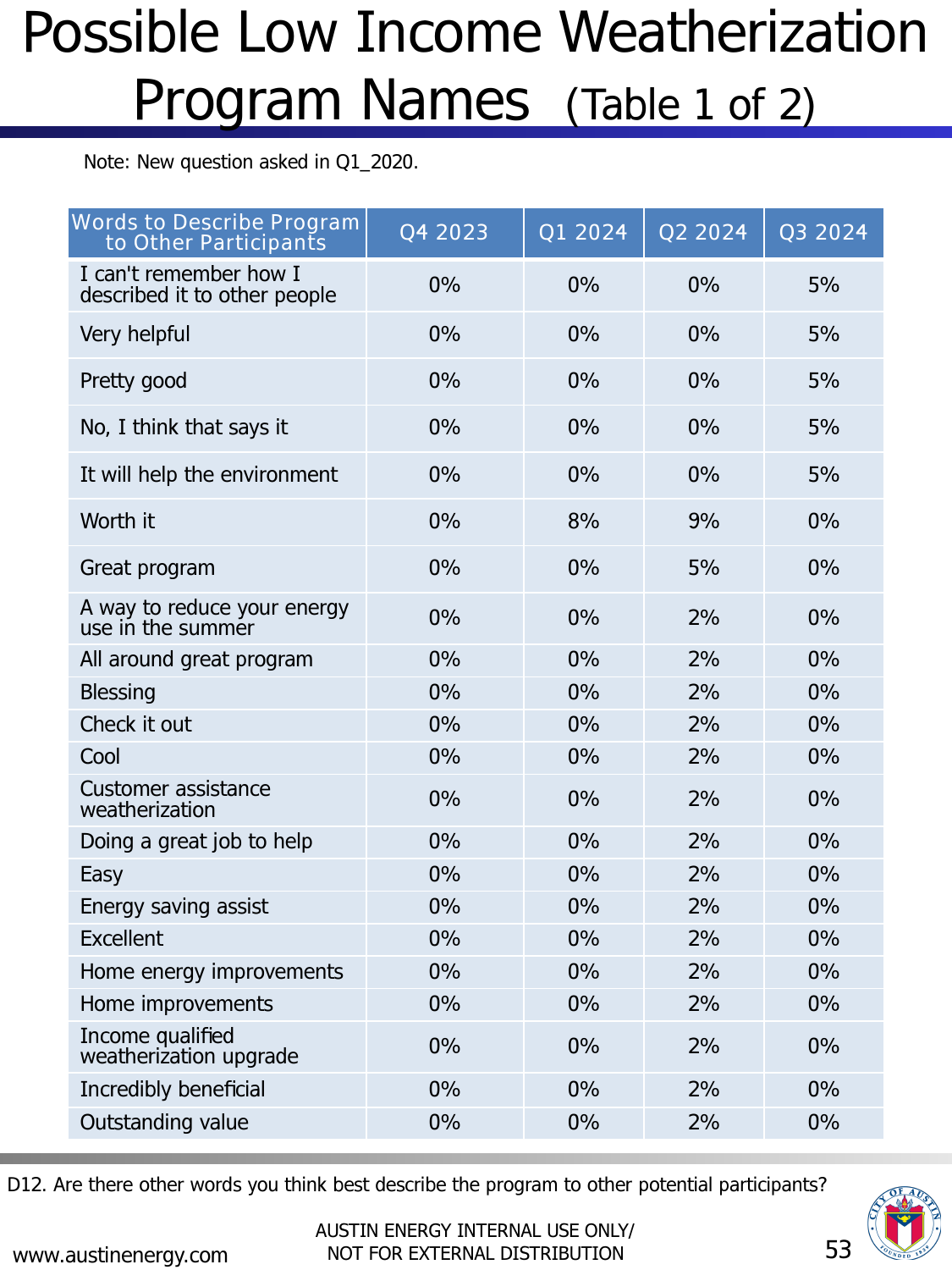

# Possible Low Income Weatherization Program Names  (Table 1 of 2)
Note: New question asked in Q1_2020.
| Words to Describe Program to Other Participants | Q4 2023 | Q1 2024 | Q2 2024 | Q3 2024 |
| --- | --- | --- | --- | --- |
| I can't remember how I described it to other people | 0% | 0% | 0% | 5% |
| Very helpful | 0% | 0% | 0% | 5% |
| Pretty good | 0% | 0% | 0% | 5% |
| No, I think that says it | 0% | 0% | 0% | 5% |
| It will help the environment | 0% | 0% | 0% | 5% |
| Worth it | 0% | 8% | 9% | 0% |
| Great program | 0% | 0% | 5% | 0% |
| A way to reduce your energy use in the summer | 0% | 0% | 2% | 0% |
| All around great program | 0% | 0% | 2% | 0% |
| Blessing | 0% | 0% | 2% | 0% |
| Check it out | 0% | 0% | 2% | 0% |
| Cool | 0% | 0% | 2% | 0% |
| Customer assistance weatherization | 0% | 0% | 2% | 0% |
| Doing a great job to help | 0% | 0% | 2% | 0% |
| Easy | 0% | 0% | 2% | 0% |
| Energy saving assist | 0% | 0% | 2% | 0% |
| Excellent | 0% | 0% | 2% | 0% |
| Home energy improvements | 0% | 0% | 2% | 0% |
| Home improvements | 0% | 0% | 2% | 0% |
| Income qualified weatherization upgrade | 0% | 0% | 2% | 0% |
| Incredibly beneficial | 0% | 0% | 2% | 0% |
| Outstanding value | 0% | 0% | 2% | 0% |
D12. Are there other words you think best describe the program to other potential participants?
53